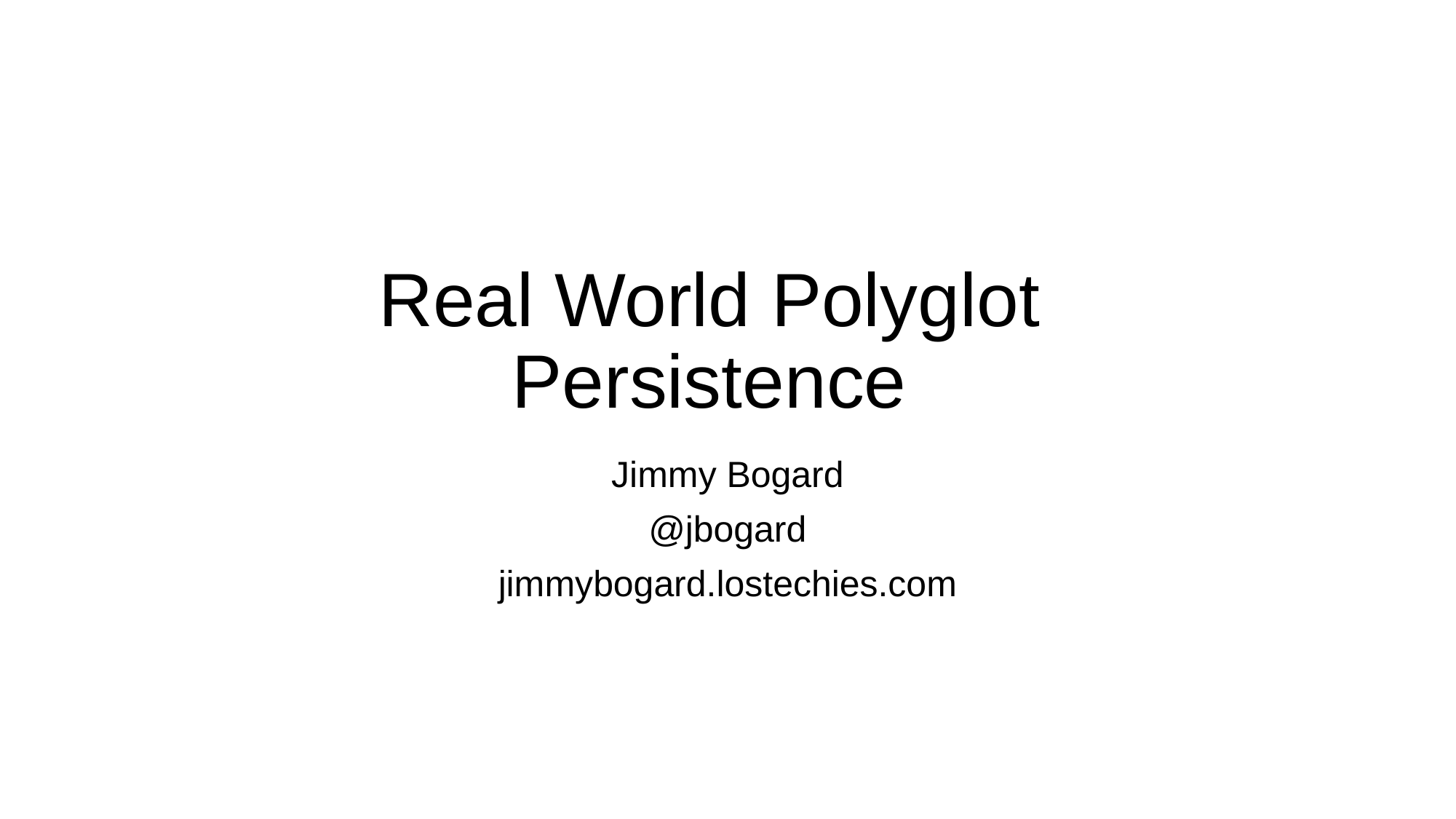

# Real World Polyglot Persistence
Jimmy Bogard
@jbogard
jimmybogard.lostechies.com